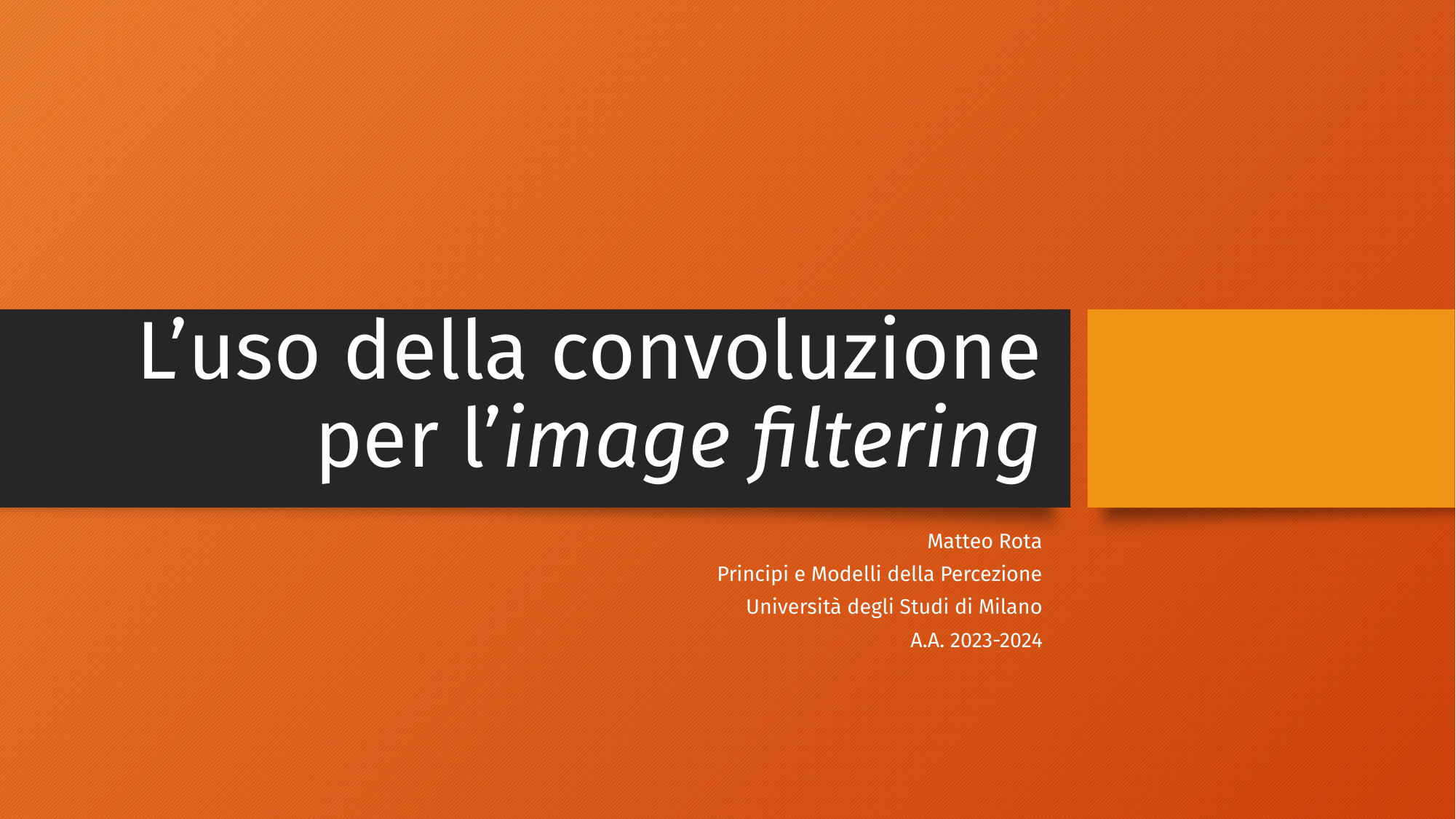

# L’uso della convoluzione per l’image filtering
Matteo Rota
Principi e Modelli della Percezione
Università degli Studi di Milano
A.A. 2023-2024